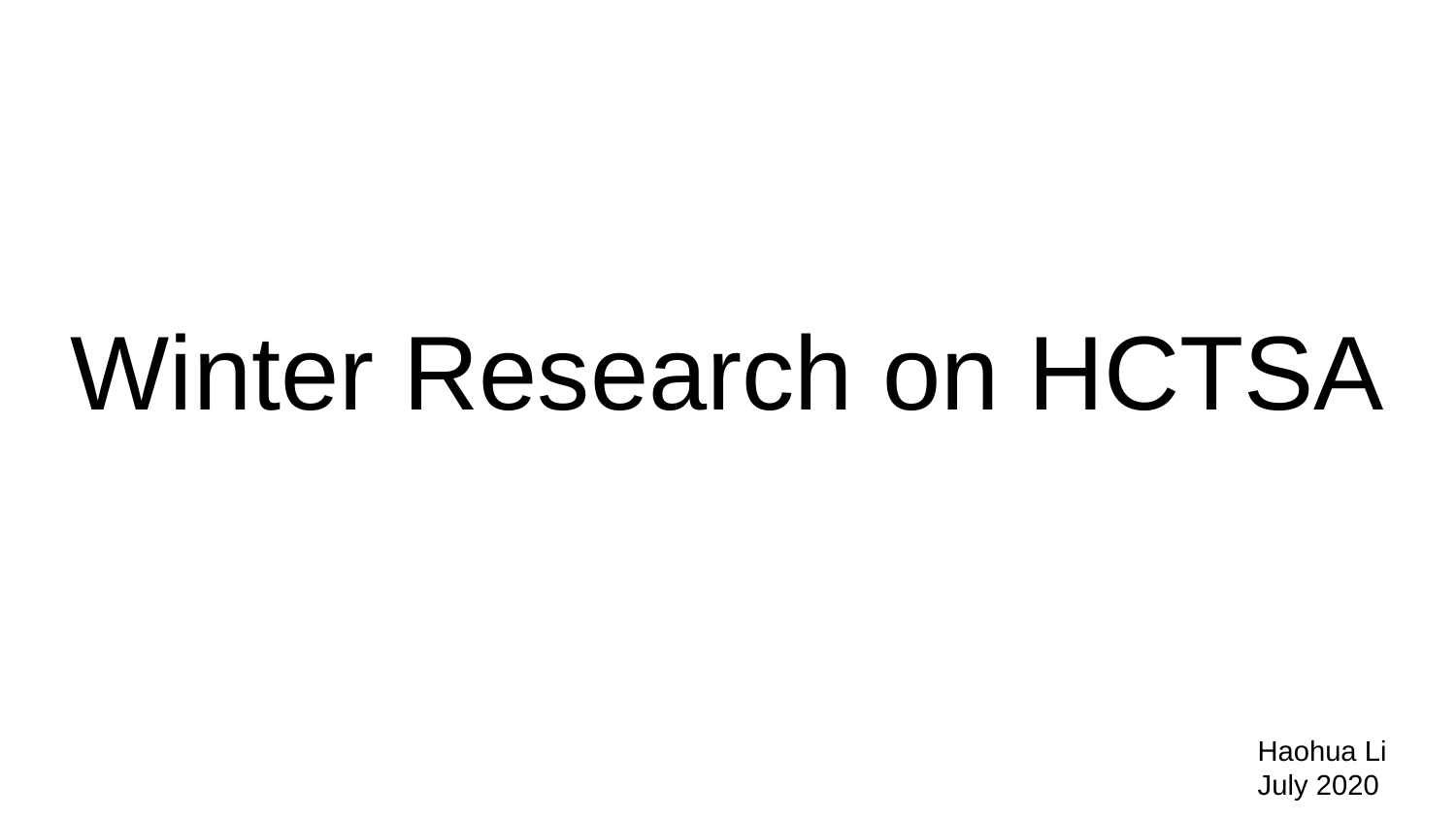

# Winter Research on HCTSA

Haohua Li
July 2020